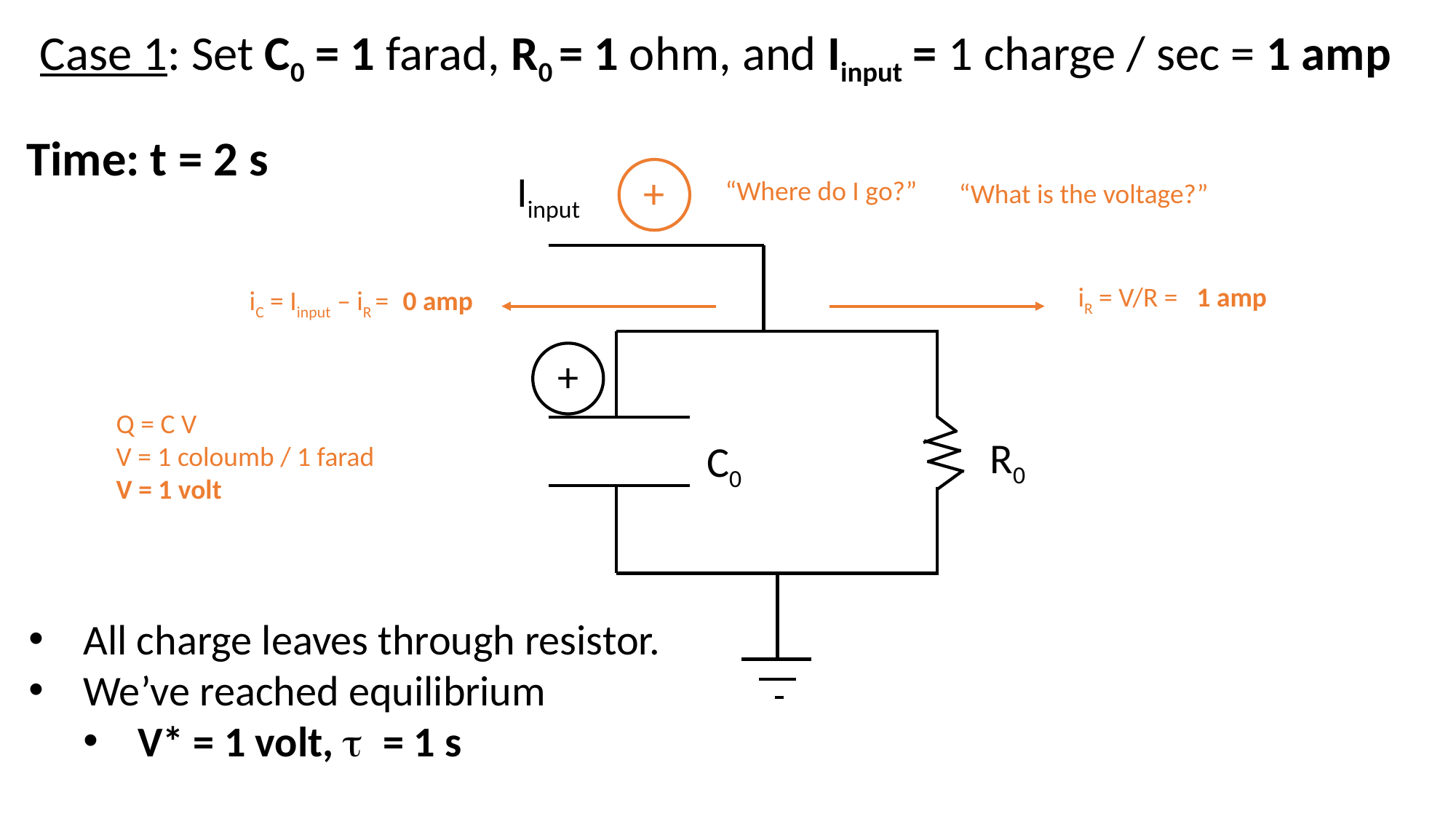

Case 1: Set C0 = 1 farad, R0 = 1 ohm, and Iinput = 1 charge / sec = 1 amp
Time: t = 2 s
Iinput

+
“Where do I go?”
“What is the voltage?”
R0
C0
iR = V/R =
1 amp
iC = Iinput – iR =
0 amp

+
Q = C V
V = 1 coloumb / 1 farad
V = 1 volt
All charge leaves through resistor.
We’ve reached equilibrium
V* = 1 volt, τ = 1 s